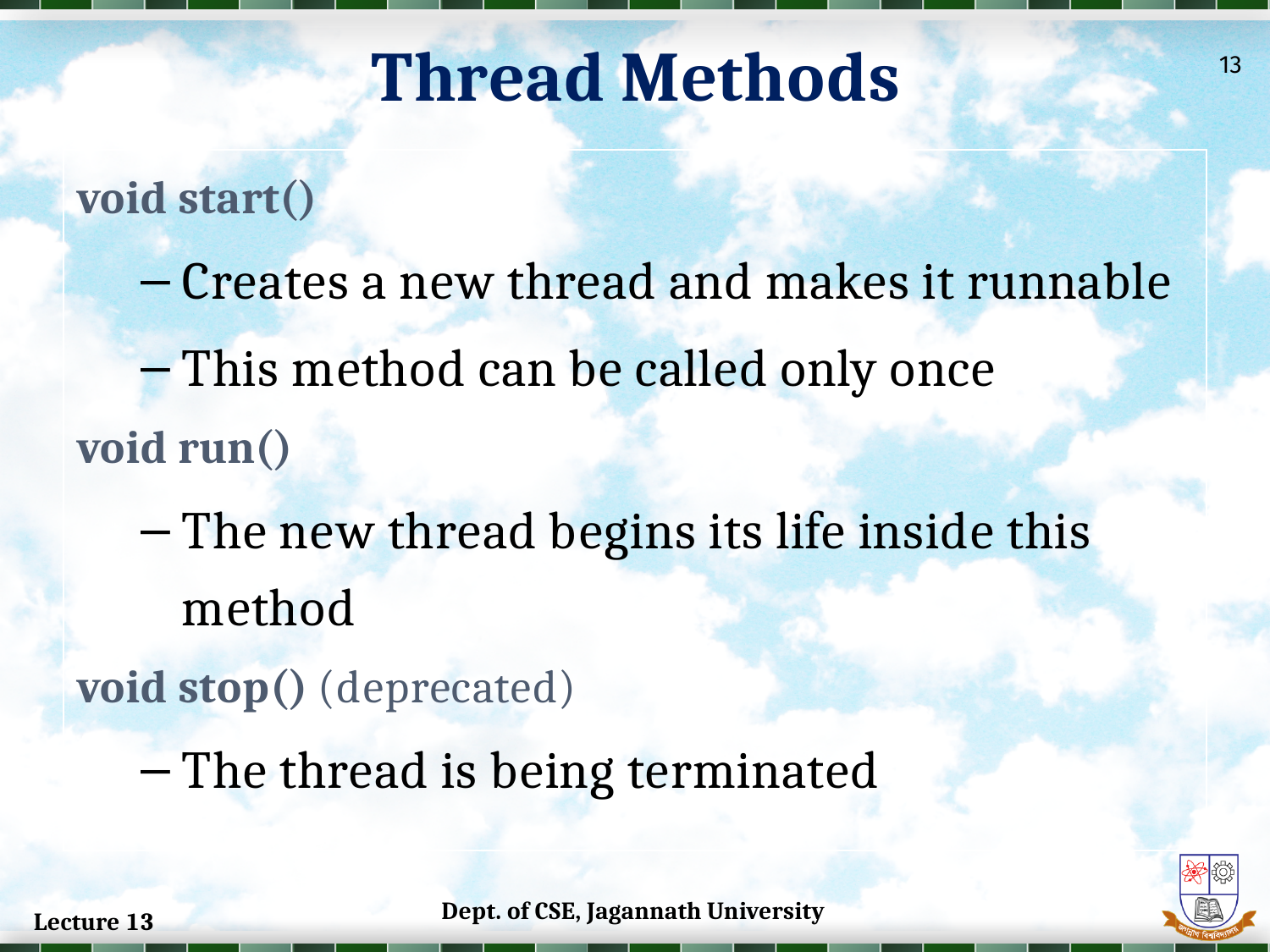

Thread Methods
13
void start()
Creates a new thread and makes it runnable
This method can be called only once
void run()
The new thread begins its life inside this method
void stop() (deprecated)
The thread is being terminated
Dept. of CSE, Jagannath University